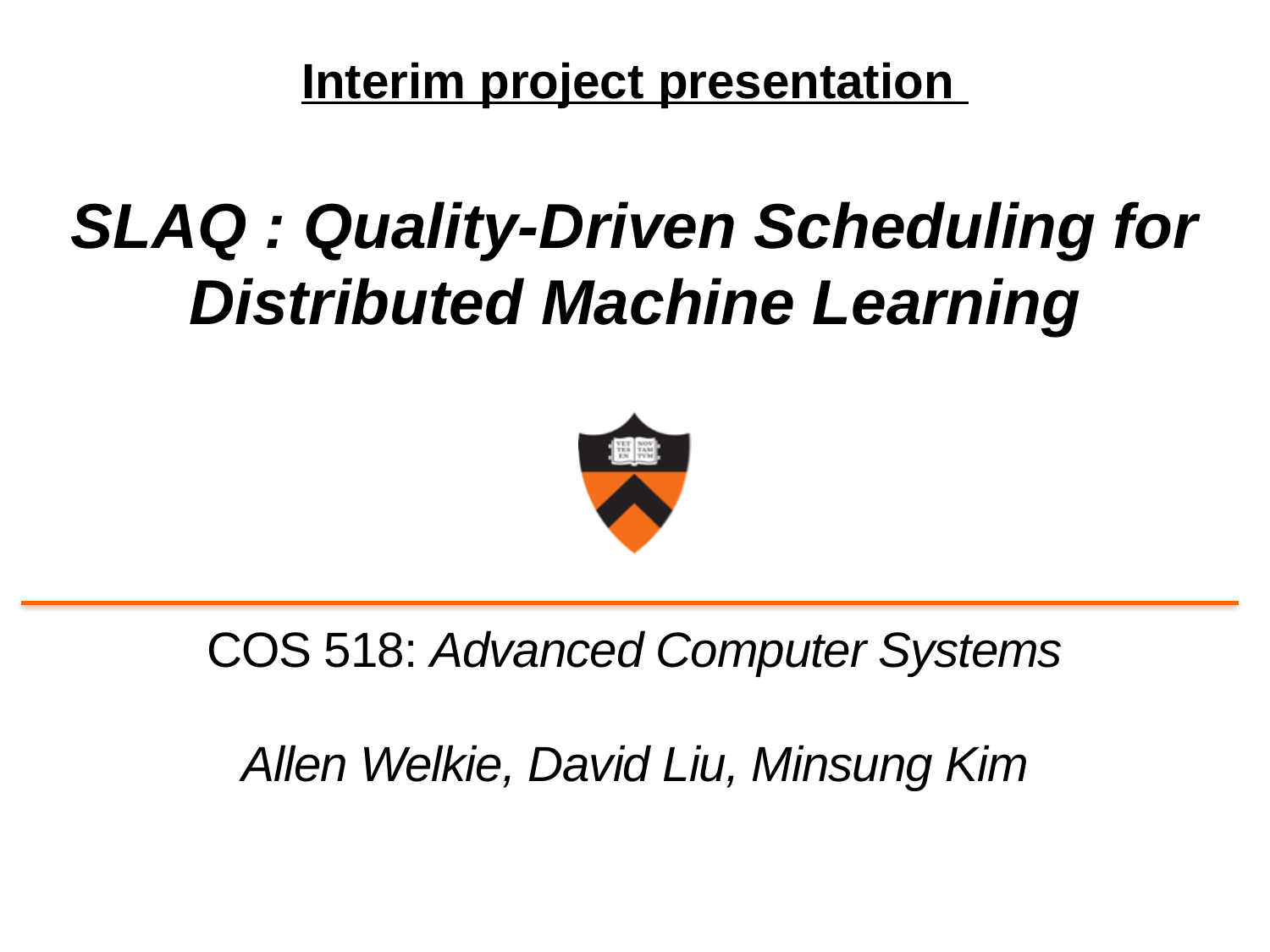

# Interim project presentation SLAQ : Quality-Driven Scheduling for Distributed Machine Learning
COS 518: Advanced Computer Systems

Allen Welkie, David Liu, Minsung Kim